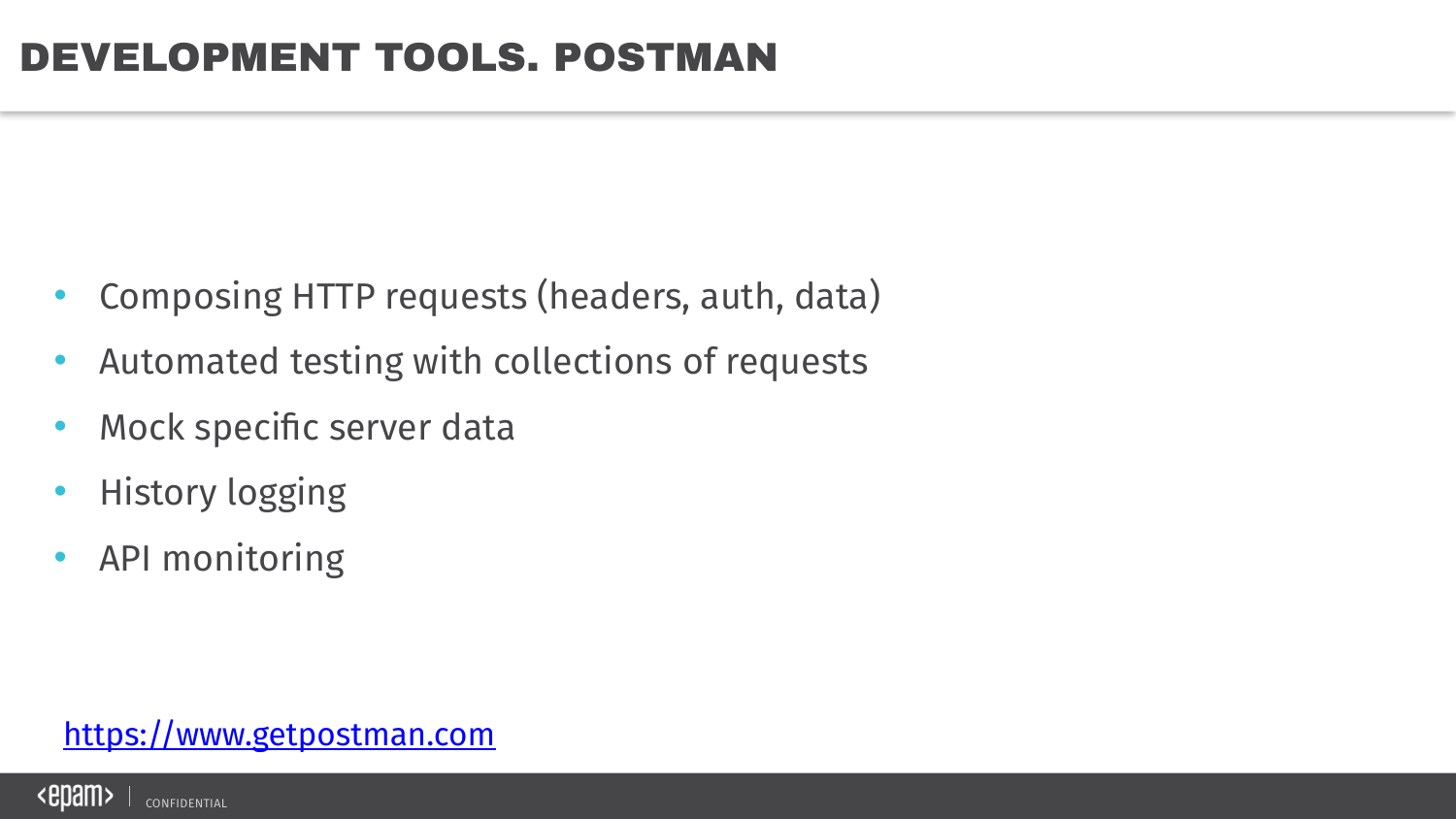

DEVELOPMENT TOOLS. POSTMAN
Composing HTTP requests (headers, auth, data)
Automated testing with collections of requests
Mock specific server data
History logging
API monitoring
https://www.getpostman.com
10